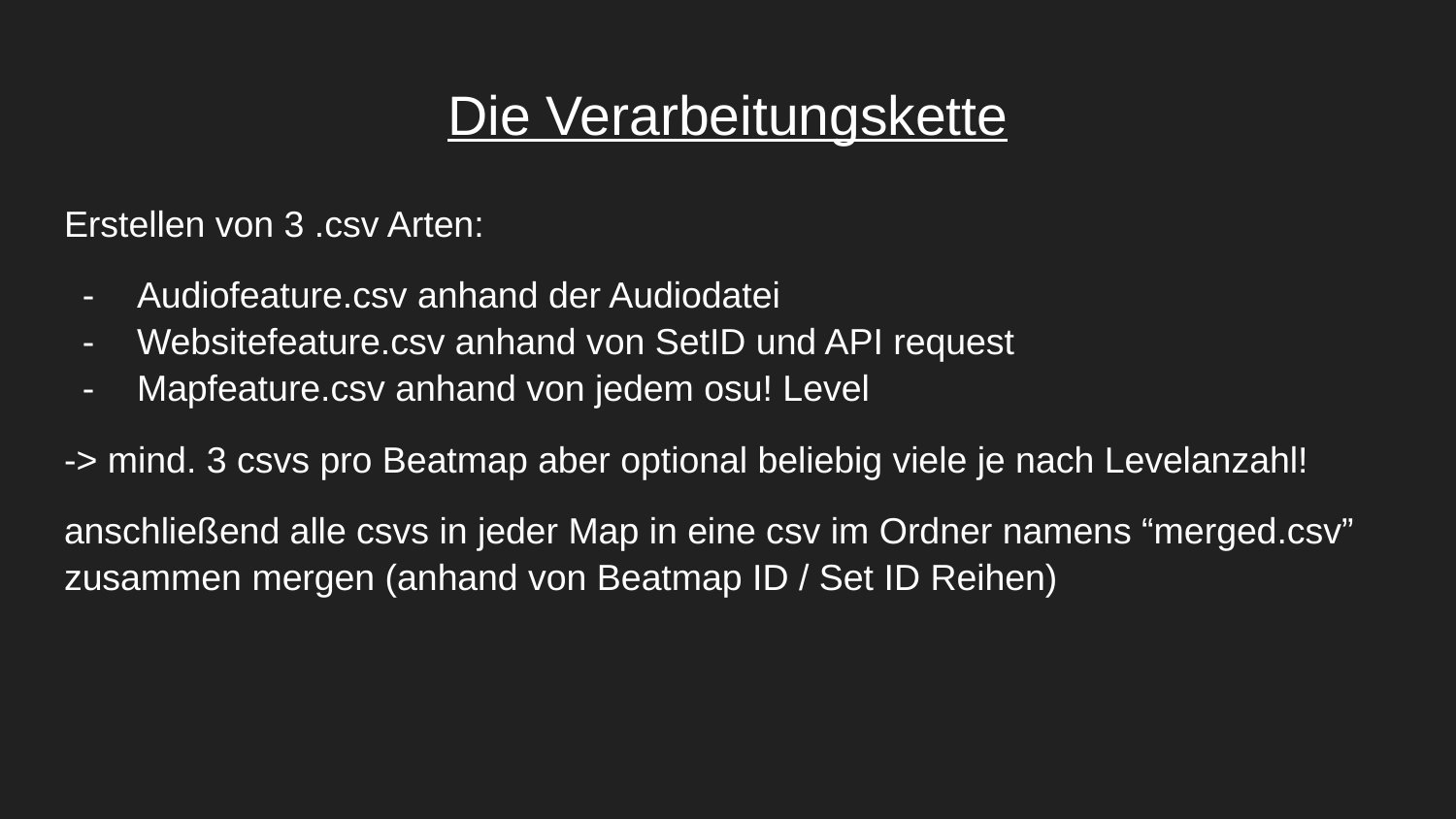

# Die Verarbeitungskette
Erstellen von 3 .csv Arten:
Audiofeature.csv anhand der Audiodatei
Websitefeature.csv anhand von SetID und API request
Mapfeature.csv anhand von jedem osu! Level
-> mind. 3 csvs pro Beatmap aber optional beliebig viele je nach Levelanzahl!
anschließend alle csvs in jeder Map in eine csv im Ordner namens “merged.csv” zusammen mergen (anhand von Beatmap ID / Set ID Reihen)